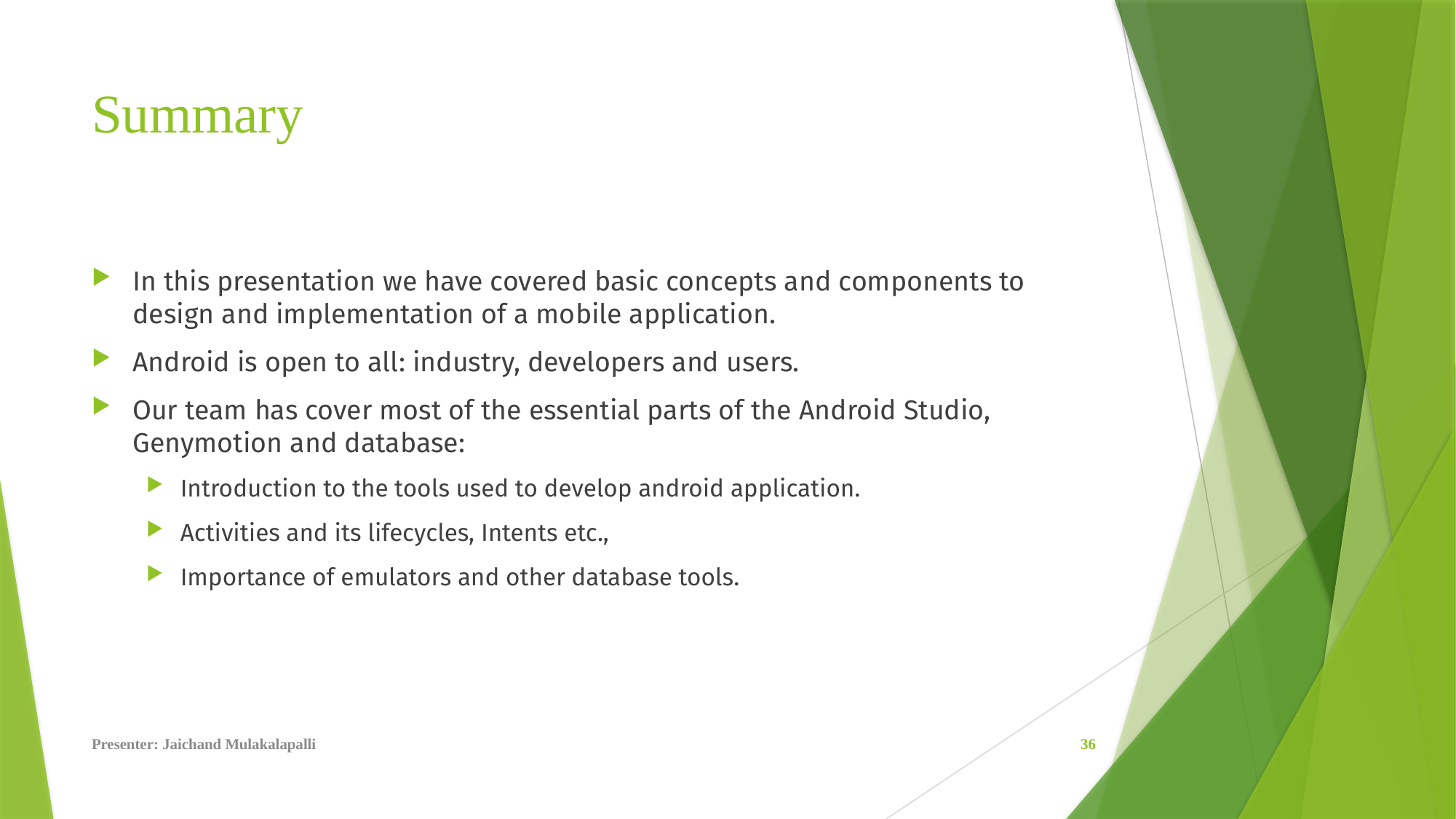

# Summary
In this presentation we have covered basic concepts and components to design and implementation of a mobile application.
Android is open to all: industry, developers and users.
Our team has cover most of the essential parts of the Android Studio, Genymotion and database:
Introduction to the tools used to develop android application.
Activities and its lifecycles, Intents etc.,
Importance of emulators and other database tools.
Presenter: Jaichand Mulakalapalli
36